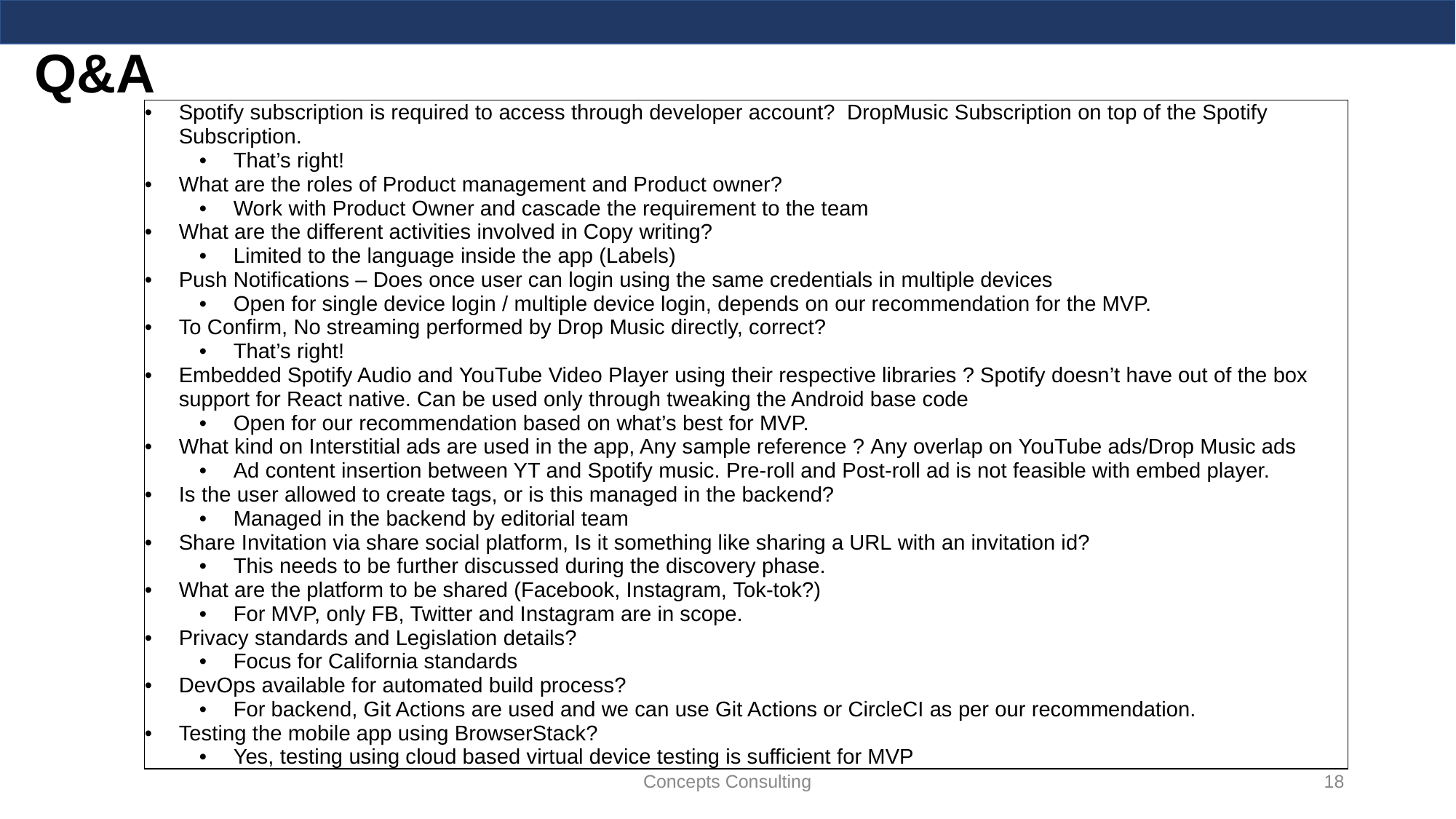

Q&A
| Spotify subscription is required to access through developer account?  DropMusic Subscription on top of the Spotify Subscription. That’s right! What are the roles of Product management and Product owner? Work with Product Owner and cascade the requirement to the team What are the different activities involved in Copy writing? Limited to the language inside the app (Labels) Push Notifications – Does once user can login using the same credentials in multiple devices Open for single device login / multiple device login, depends on our recommendation for the MVP. To Confirm, No streaming performed by Drop Music directly, correct? That’s right! Embedded Spotify Audio and YouTube Video Player using their respective libraries ? Spotify doesn’t have out of the box support for React native. Can be used only through tweaking the Android base code  Open for our recommendation based on what’s best for MVP. What kind on Interstitial ads are used in the app, Any sample reference ? Any overlap on YouTube ads/Drop Music ads Ad content insertion between YT and Spotify music. Pre-roll and Post-roll ad is not feasible with embed player. Is the user allowed to create tags, or is this managed in the backend? Managed in the backend by editorial team Share Invitation via share social platform, Is it something like sharing a URL with an invitation id? This needs to be further discussed during the discovery phase. What are the platform to be shared (Facebook, Instagram, Tok-tok?) For MVP, only FB, Twitter and Instagram are in scope. Privacy standards and Legislation details? Focus for California standards DevOps available for automated build process? For backend, Git Actions are used and we can use Git Actions or CircleCI as per our recommendation. Testing the mobile app using BrowserStack? Yes, testing using cloud based virtual device testing is sufficient for MVP |
| --- |
Concepts Consulting
18